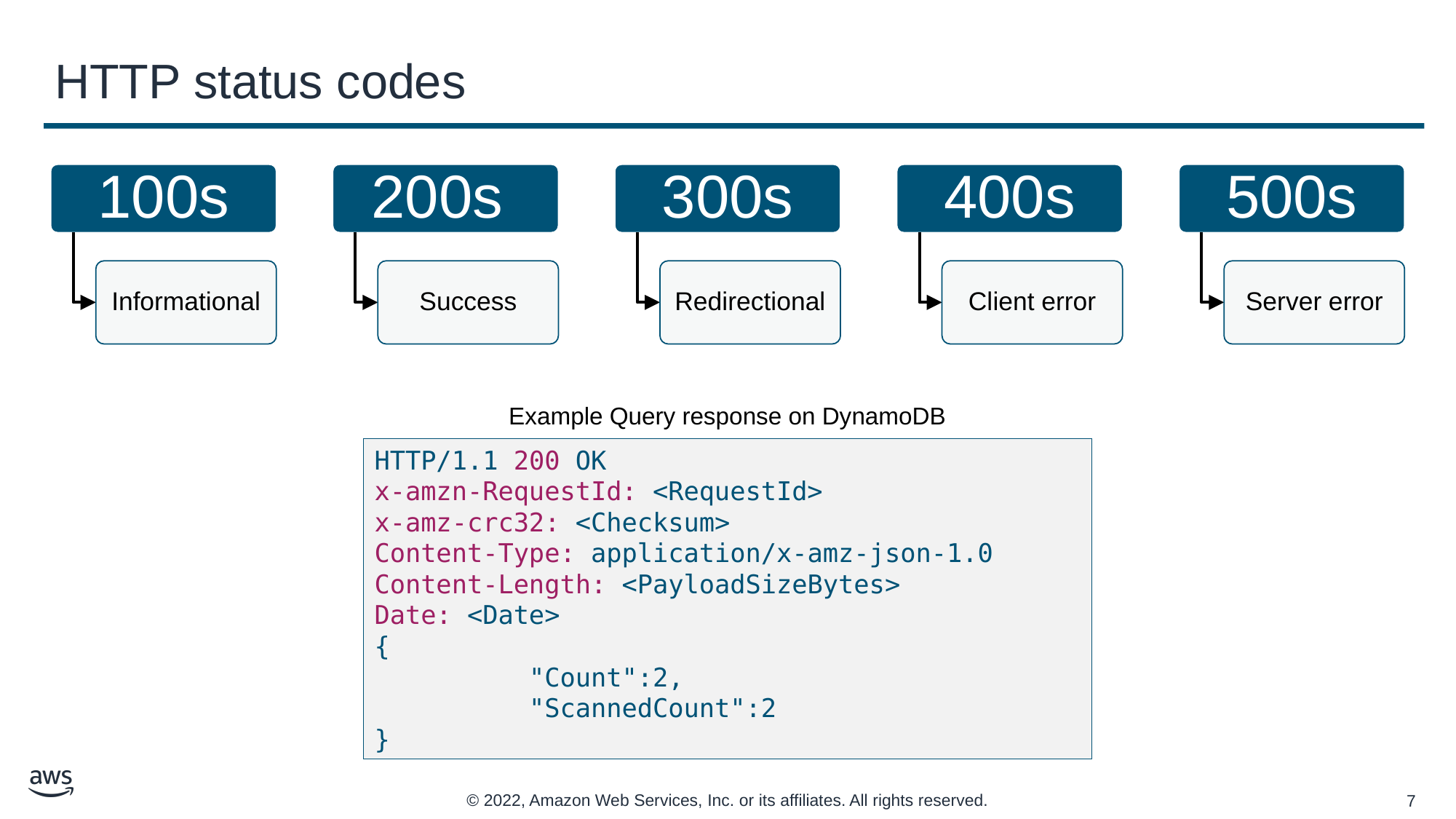

# HTTP status codes
100s
200s
300s
400s
500s

Informational
Success
Redirectional
Client error
Server error
Example Query response on DynamoDB
HTTP/1.1 200 OK
x-amzn-RequestId: <RequestId>
x-amz-crc32: <Checksum>
Content-Type: application/x-amz-json-1.0
Content-Length: <PayloadSizeBytes>
Date: <Date>
{
          "Count":2,
          "ScannedCount":2
}
7